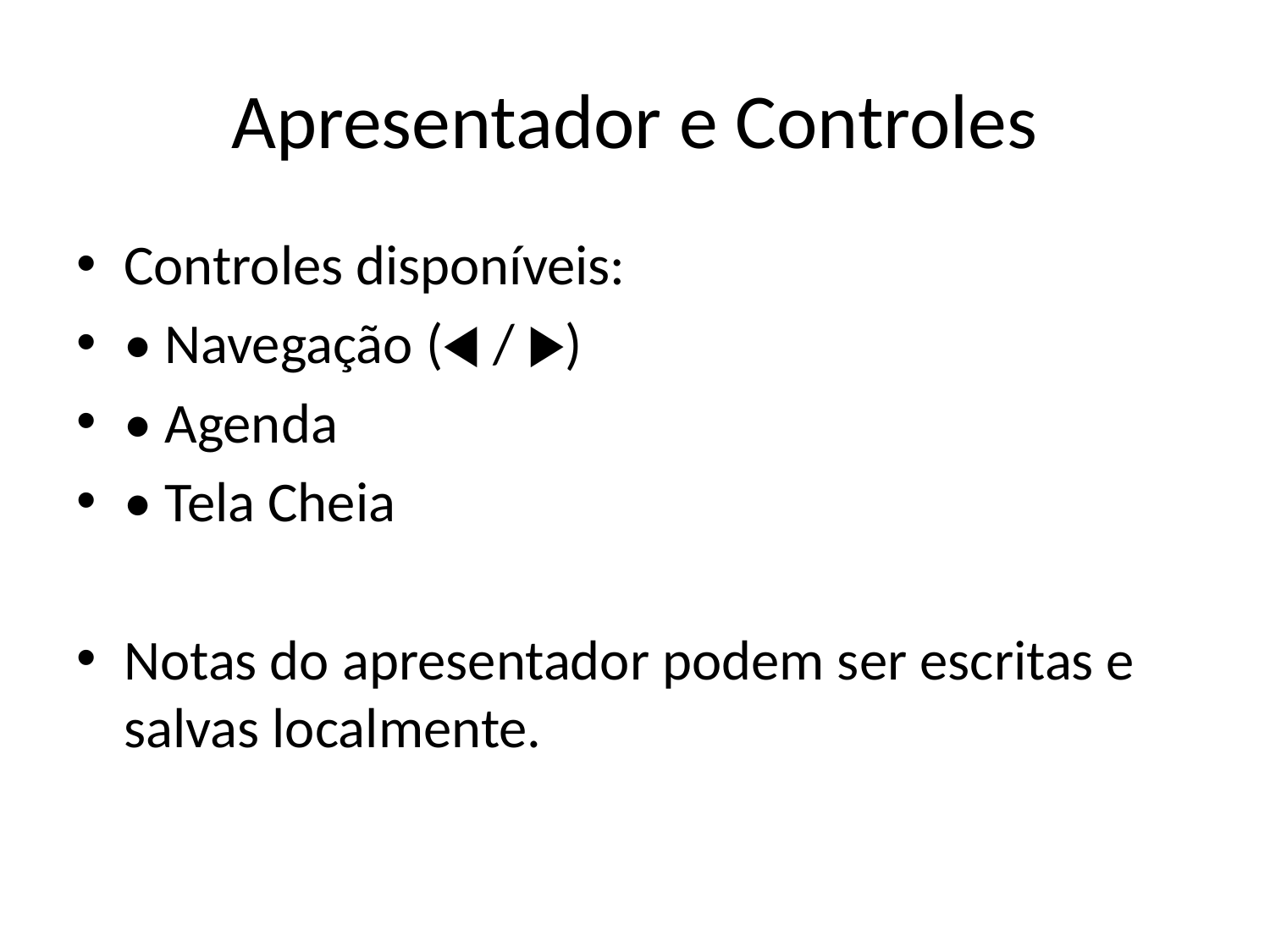

# Apresentador e Controles
Controles disponíveis:
• Navegação (◀ / ▶)
• Agenda
• Tela Cheia

Notas do apresentador podem ser escritas e salvas localmente.